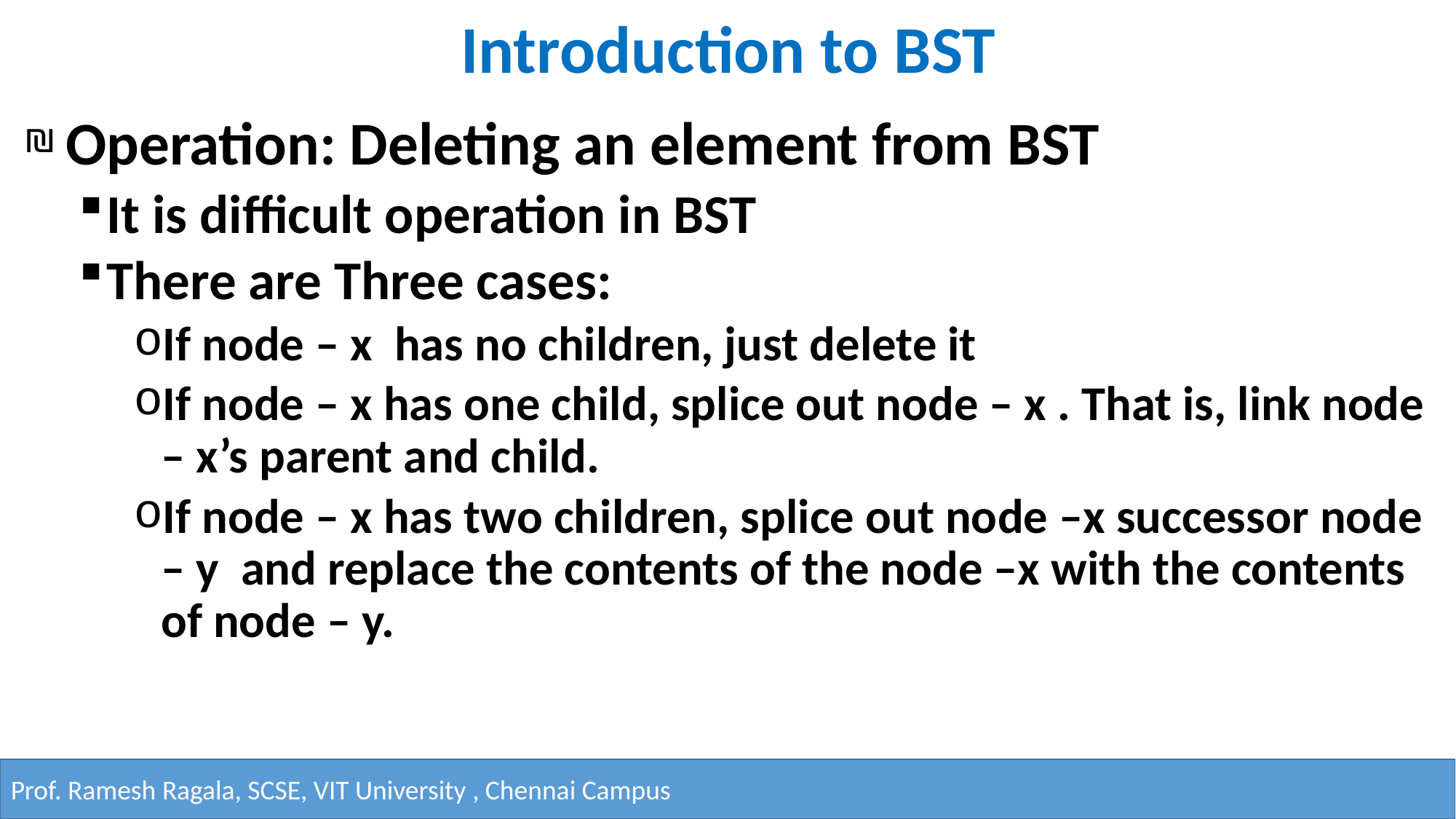

# Introduction to BST
 Operation: Deleting an element from BST
It is difficult operation in BST
There are Three cases:
If node – x  has no children, just delete it
If node – x has one child, splice out node – x . That is, link node – x’s parent and child.
If node – x has two children, splice out node –x successor node – y  and replace the contents of the node –x with the contents of node – y.